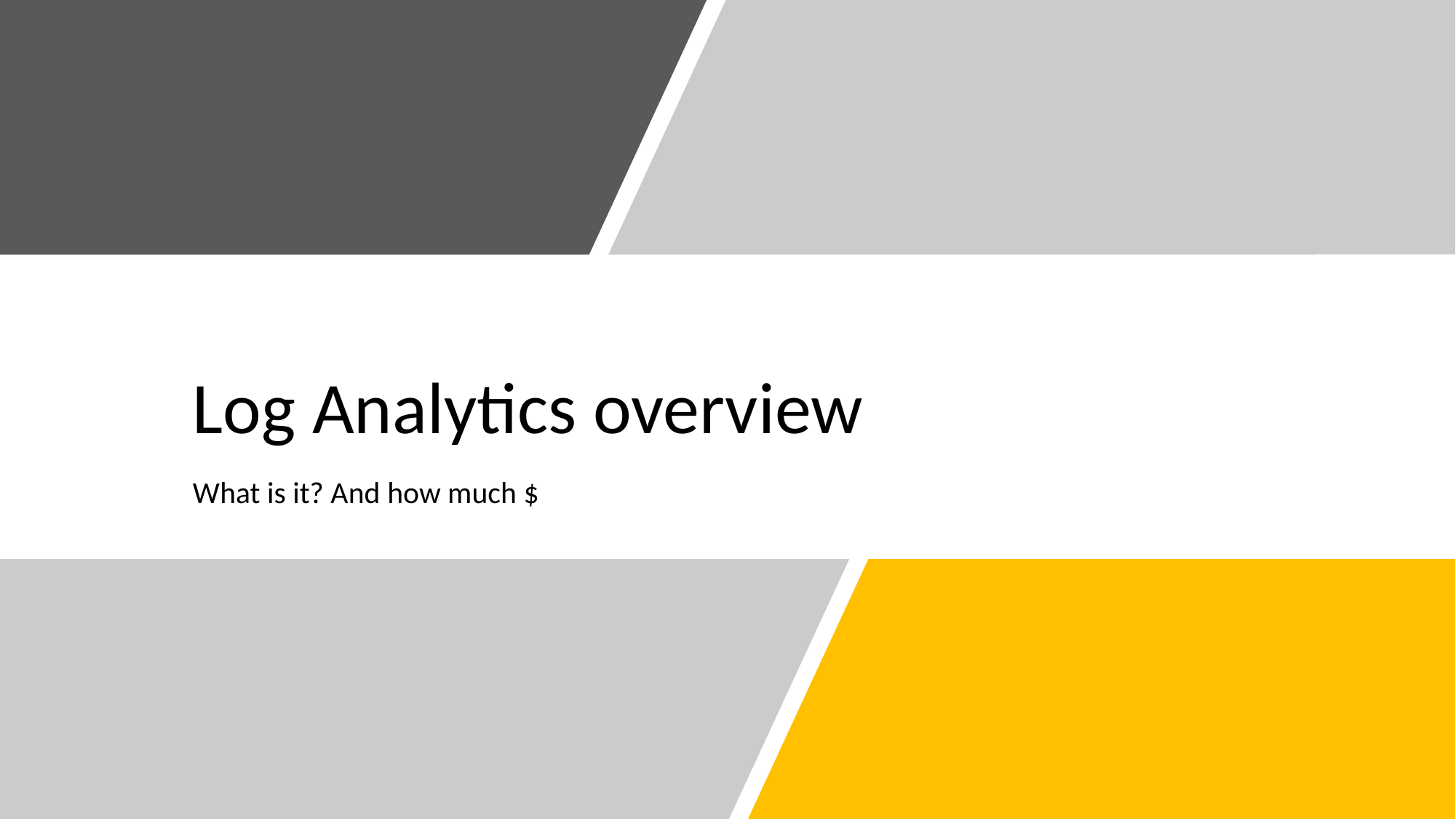

# Log Analytics overview
What is it? And how much $